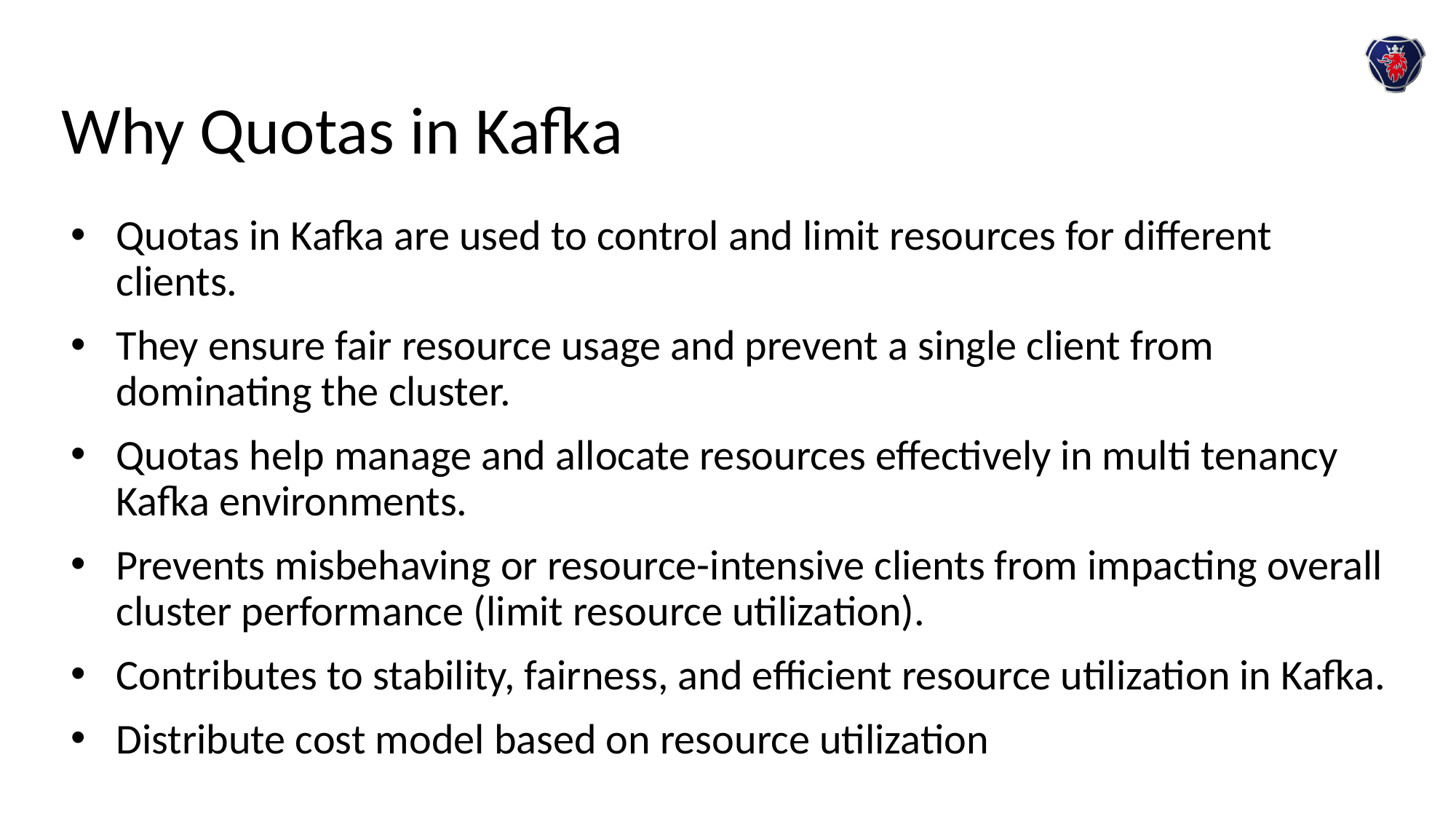

# Why Quotas in Kafka
Quotas in Kafka are used to control and limit resources for different clients.
They ensure fair resource usage and prevent a single client from dominating the cluster.
Quotas help manage and allocate resources effectively in multi tenancy Kafka environments.
Prevents misbehaving or resource-intensive clients from impacting overall cluster performance (limit resource utilization).
Contributes to stability, fairness, and efficient resource utilization in Kafka.
Distribute cost model based on resource utilization